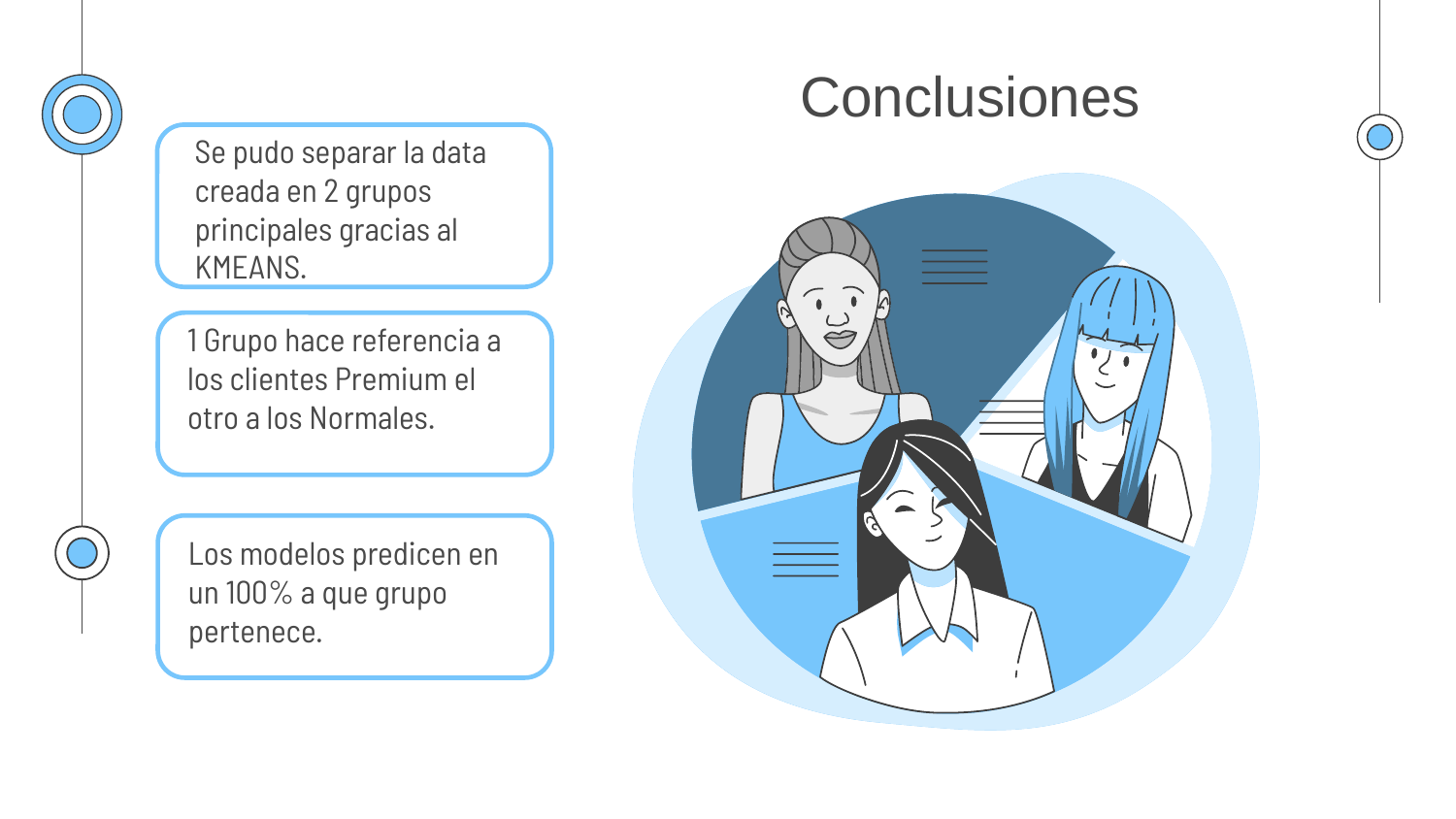

# Conclusiones
Se pudo separar la data creada en 2 grupos principales gracias al KMEANS.

1 Grupo hace referencia a los clientes Premium el otro a los Normales.

Los modelos predicen en un 100% a que grupo pertenece.